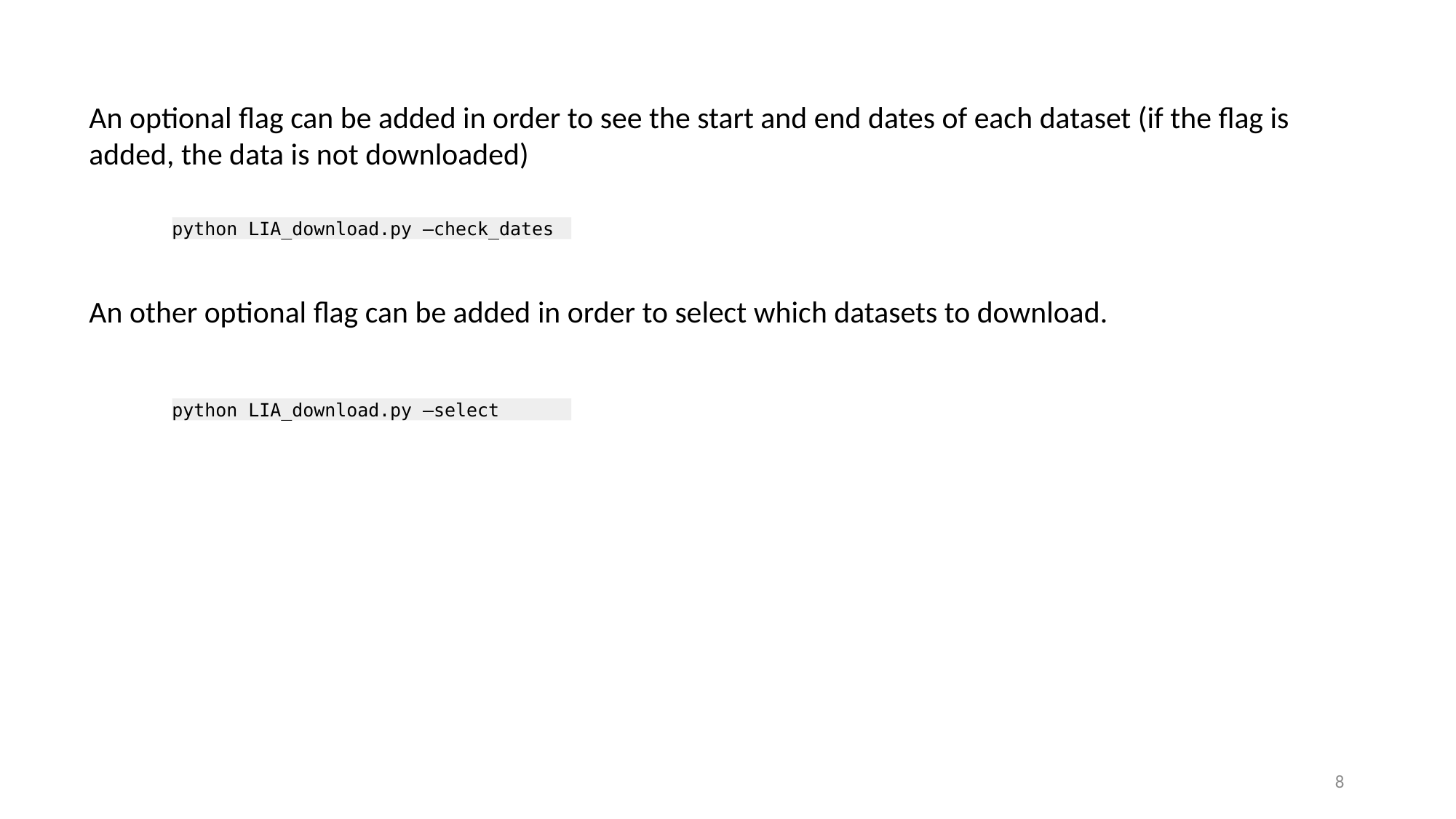

An optional flag can be added in order to see the start and end dates of each dataset (if the flag is added, the data is not downloaded)
python LIA_download.py –check_dates
An other optional flag can be added in order to select which datasets to download.
python LIA_download.py –select
8